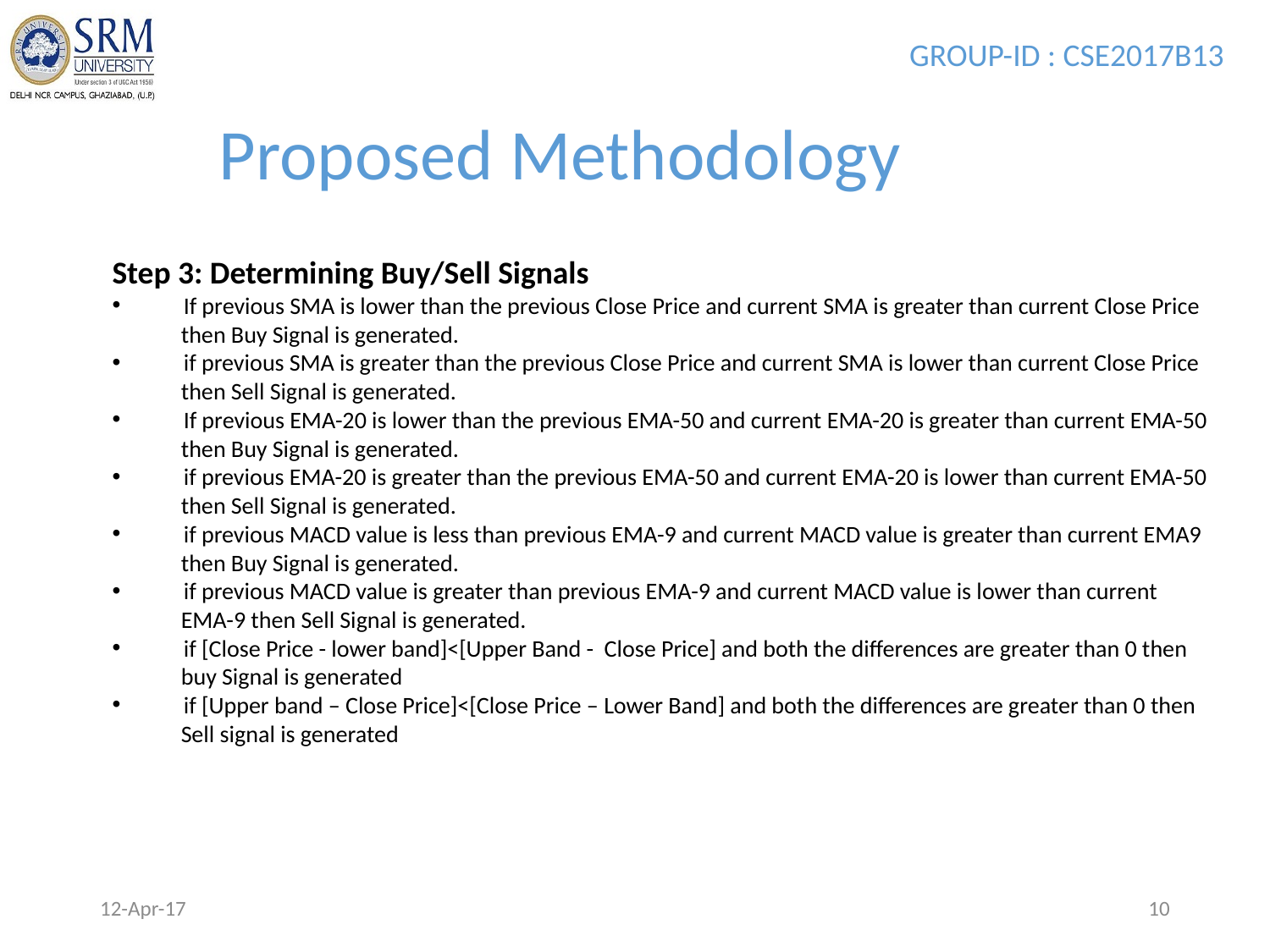

Proposed Methodology
Step 3: Determining Buy/Sell Signals
      If previous SMA is lower than the previous Close Price and current SMA is greater than current Close Price
             then Buy Signal is generated.
      if previous SMA is greater than the previous Close Price and current SMA is lower than current Close Price
             then Sell Signal is generated.
      If previous EMA-20 is lower than the previous EMA-50 and current EMA-20 is greater than current EMA-50
             then Buy Signal is generated.
      if previous EMA-20 is greater than the previous EMA-50 and current EMA-20 is lower than current EMA-50
             then Sell Signal is generated.
      if previous MACD value is less than previous EMA-9 and current MACD value is greater than current EMA9
             then Buy Signal is generated.
      if previous MACD value is greater than previous EMA-9 and current MACD value is lower than current
             EMA-9 then Sell Signal is generated.
      if [Close Price - lower band]<[Upper Band -  Close Price] and both the differences are greater than 0 then
             buy Signal is generated
      if [Upper band – Close Price]<[Close Price – Lower Band] and both the differences are greater than 0 then
             Sell signal is generated

12-Apr-17
10